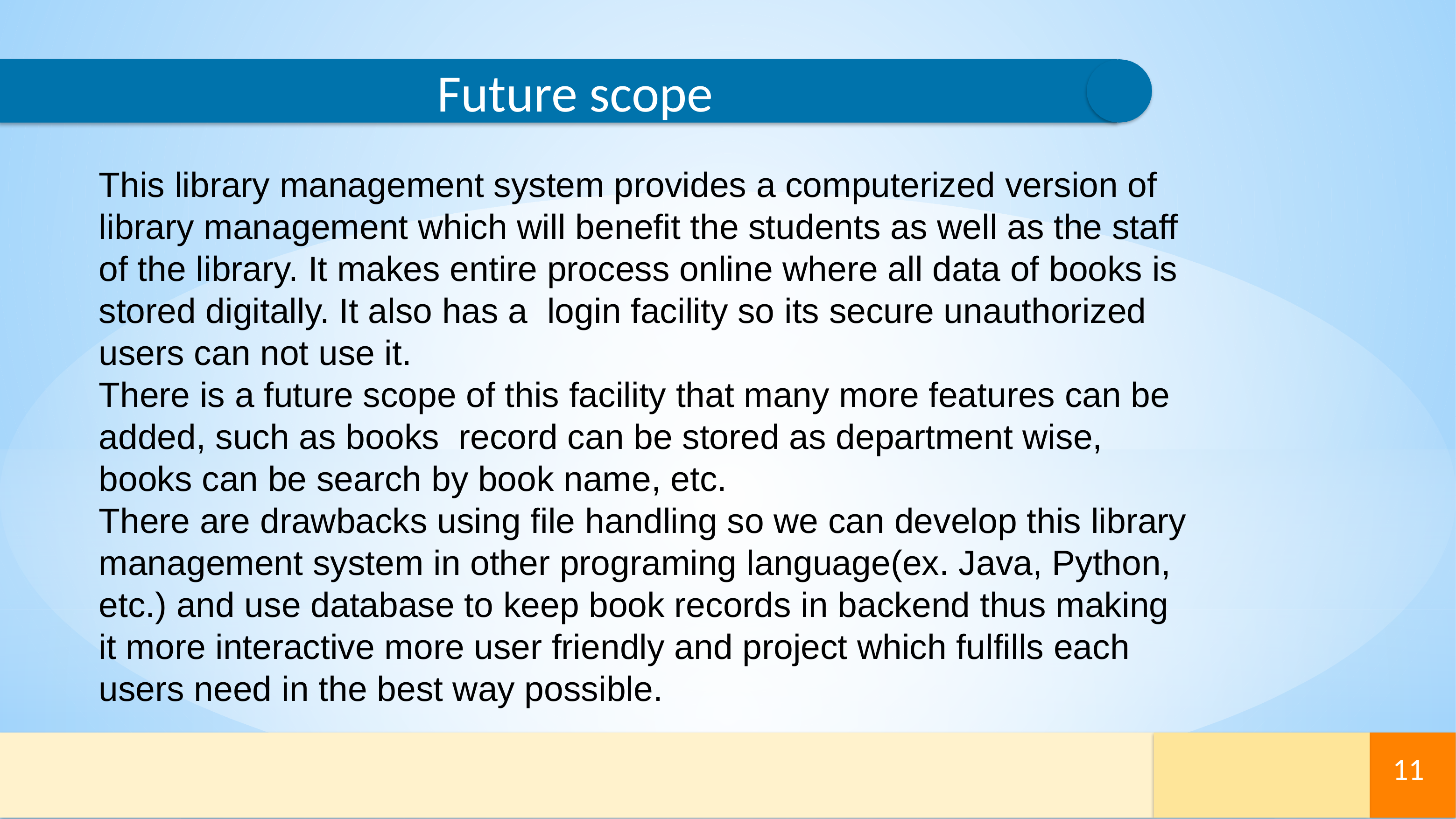

Future scope

This library management system provides a computerized version of library management which will benefit the students as well as the staff of the library. It makes entire process online where all data of books is stored digitally. It also has a  login facility so its secure unauthorized users can not use it.
There is a future scope of this facility that many more features can be added, such as books  record can be stored as department wise, books can be search by book name, etc.
There are drawbacks using file handling so we can develop this library management system in other programing language(ex. Java, Python, etc.) and use database to keep book records in backend thus making it more interactive more user friendly and project which fulfills each users need in the best way possible.

11
11